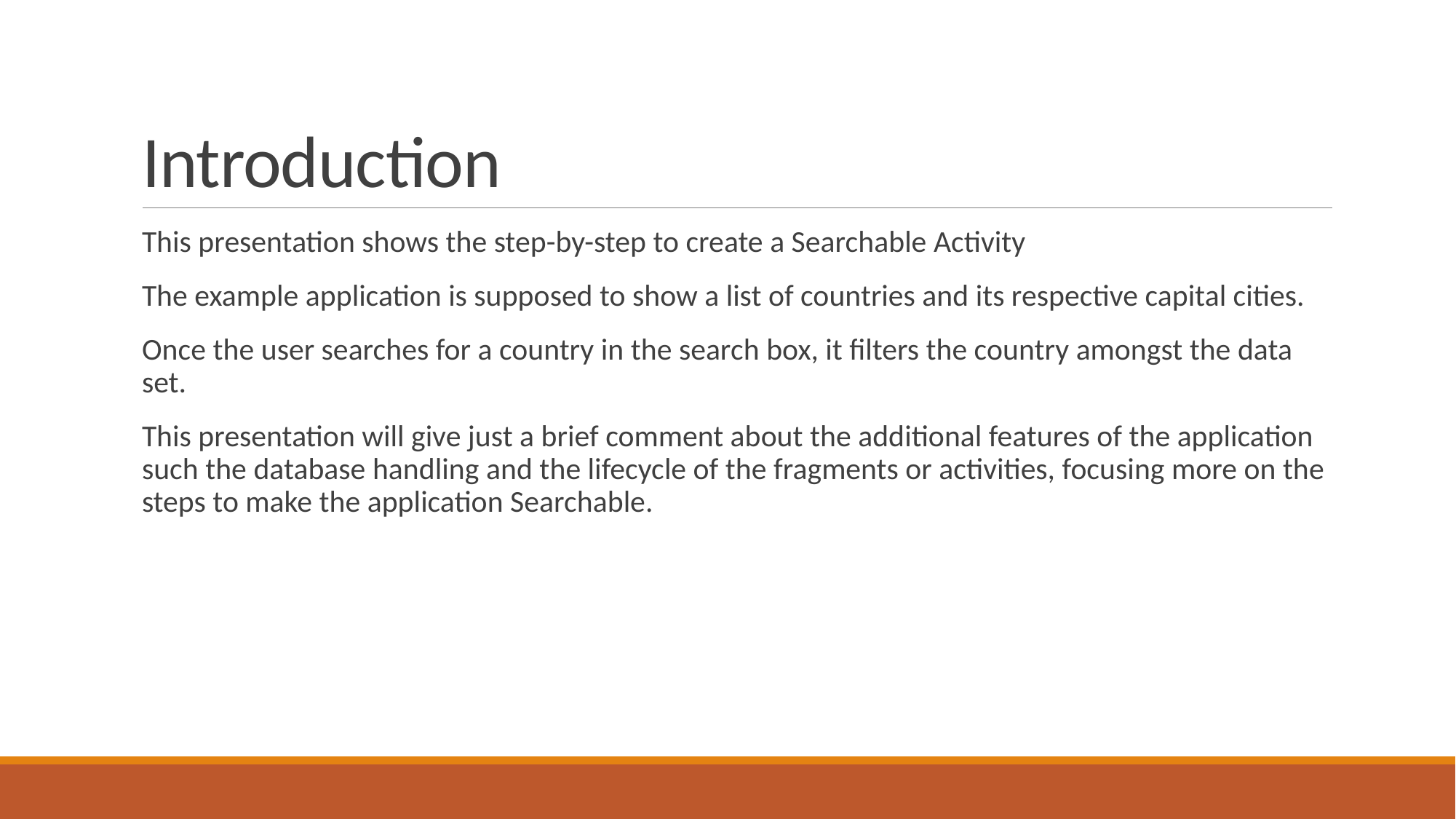

# Introduction
This presentation shows the step-by-step to create a Searchable Activity
The example application is supposed to show a list of countries and its respective capital cities.
Once the user searches for a country in the search box, it filters the country amongst the data set.
This presentation will give just a brief comment about the additional features of the application such the database handling and the lifecycle of the fragments or activities, focusing more on the steps to make the application Searchable.